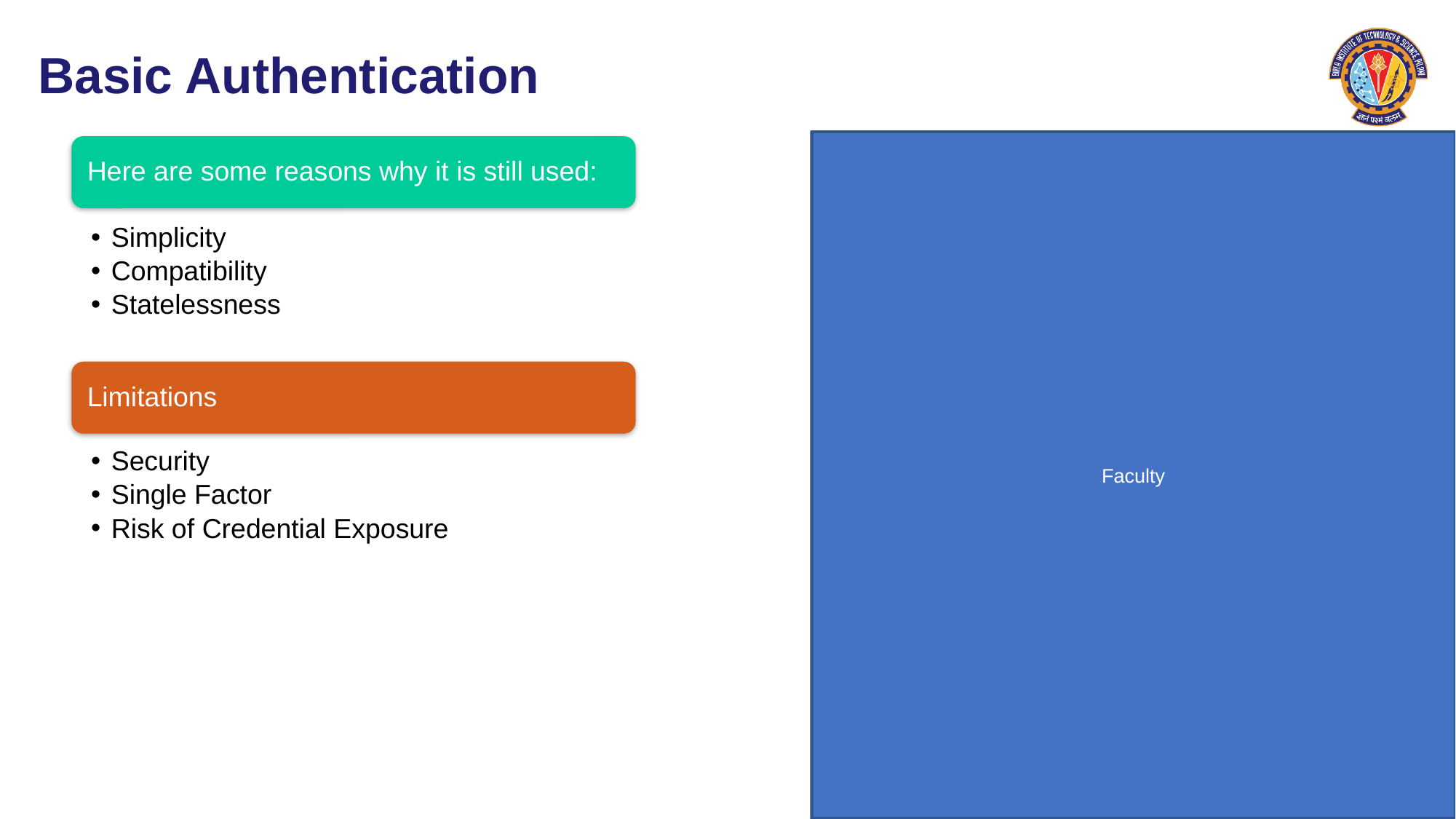

# Basic Authentication
Simplicity
Compatibility
Statelessness
Here are some reasons why it is still used:
Security
Single Factor
Risk of Credential Exposure
Limitations